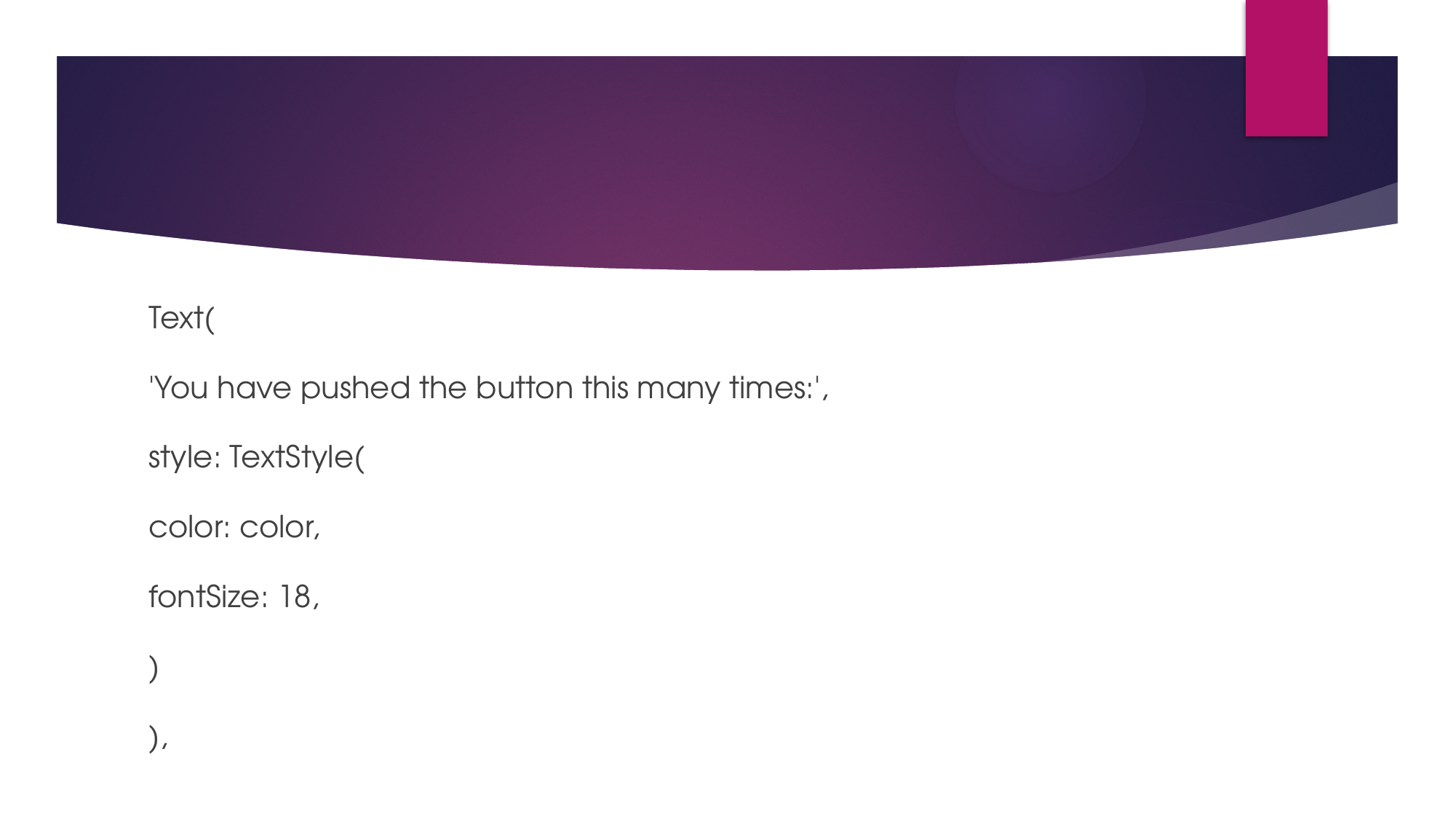

#
Text(
'You have pushed the button this many times:',
style: TextStyle(
color: color,
fontSize: 18,
)
),